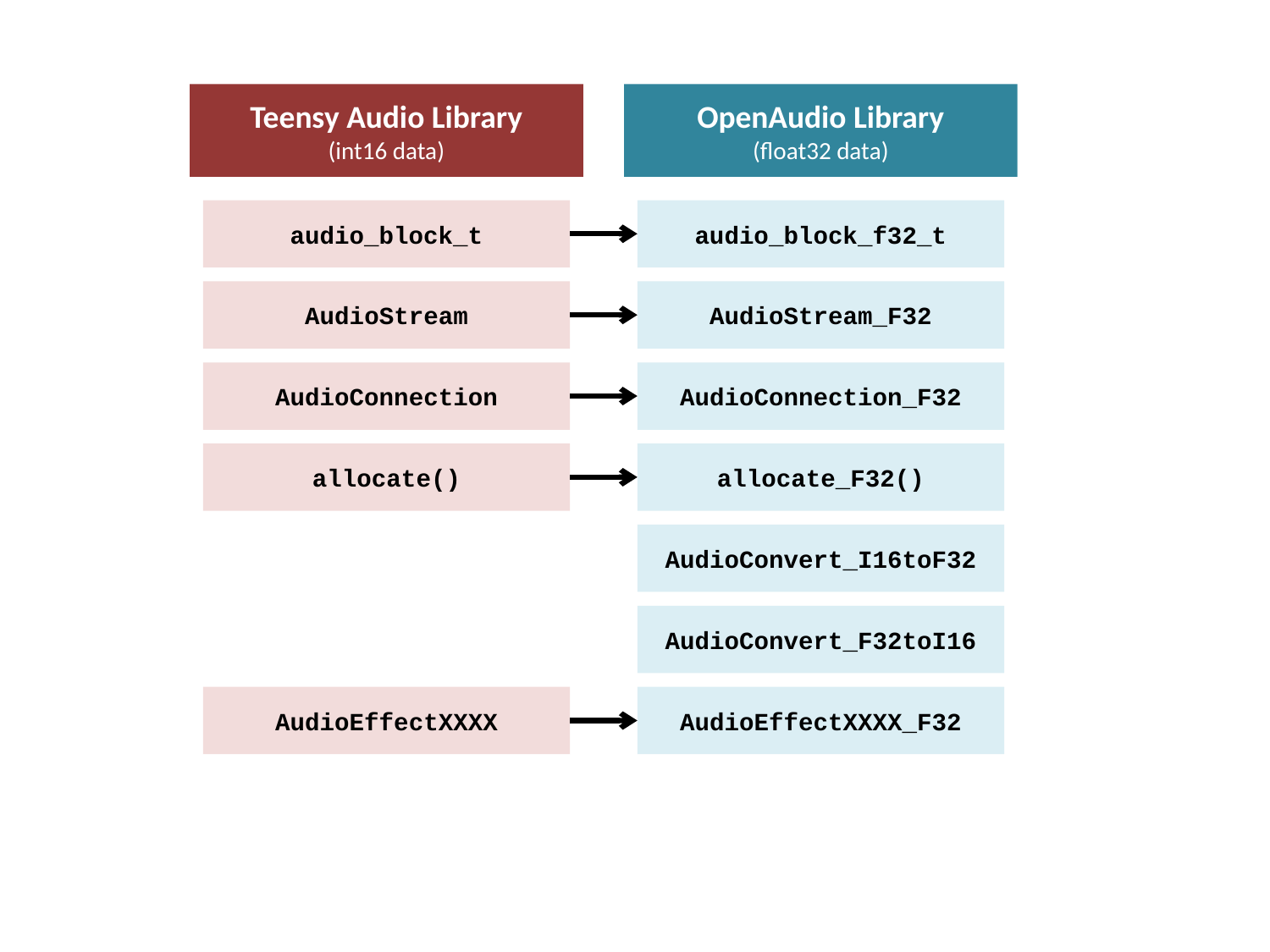

Teensy Audio Library
(int16 data)
OpenAudio Library
(float32 data)
audio_block_t
audio_block_f32_t
AudioStream
AudioStream_F32
AudioConnection
AudioConnection_F32
allocate()
allocate_F32()
AudioConvert_I16toF32
AudioConvert_F32toI16
AudioEffectXXXX
AudioEffectXXXX_F32